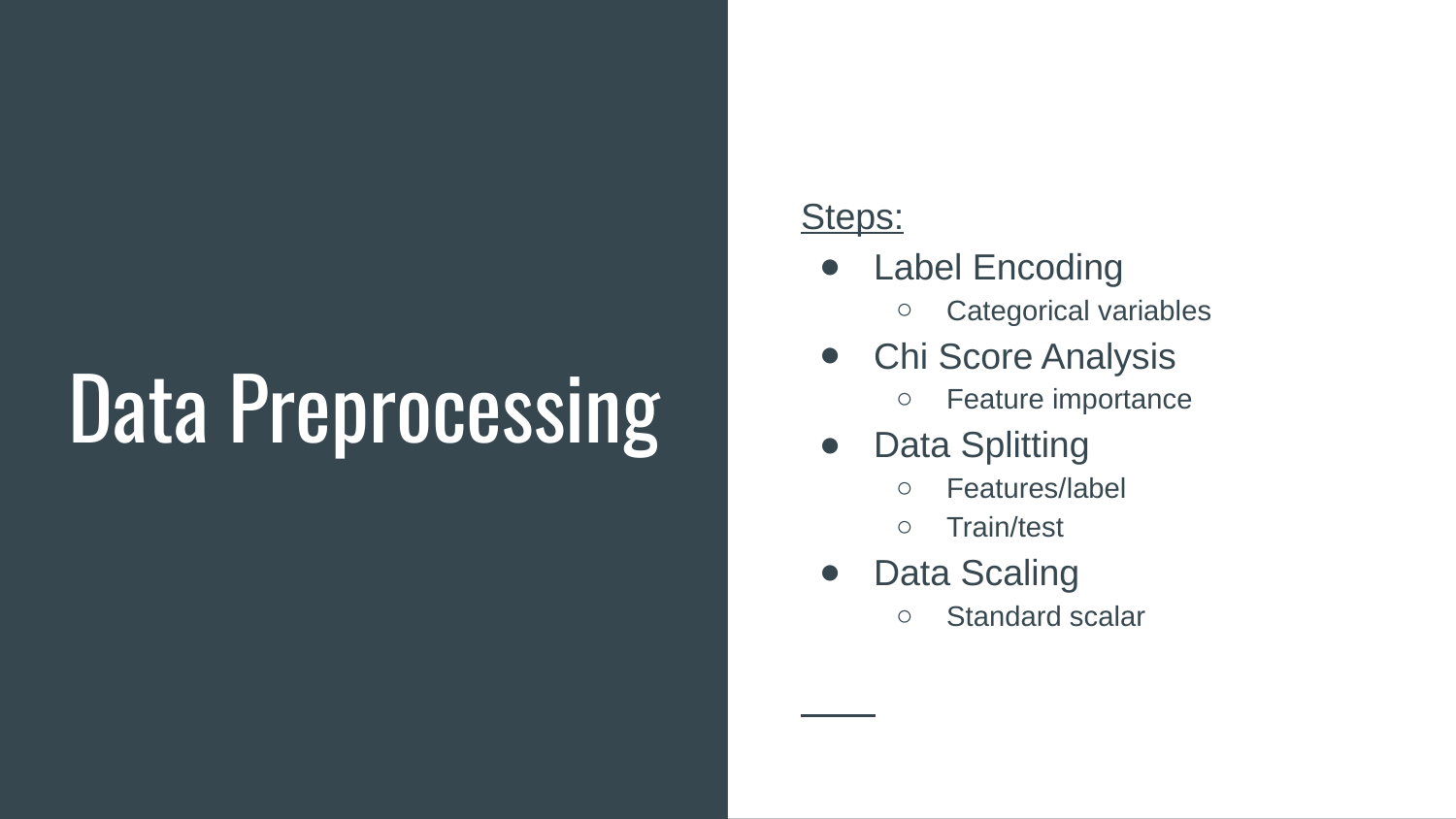

Steps:
Label Encoding
Categorical variables
Chi Score Analysis
Feature importance
Data Splitting
Features/label
Train/test
Data Scaling
Standard scalar
# Data Preprocessing